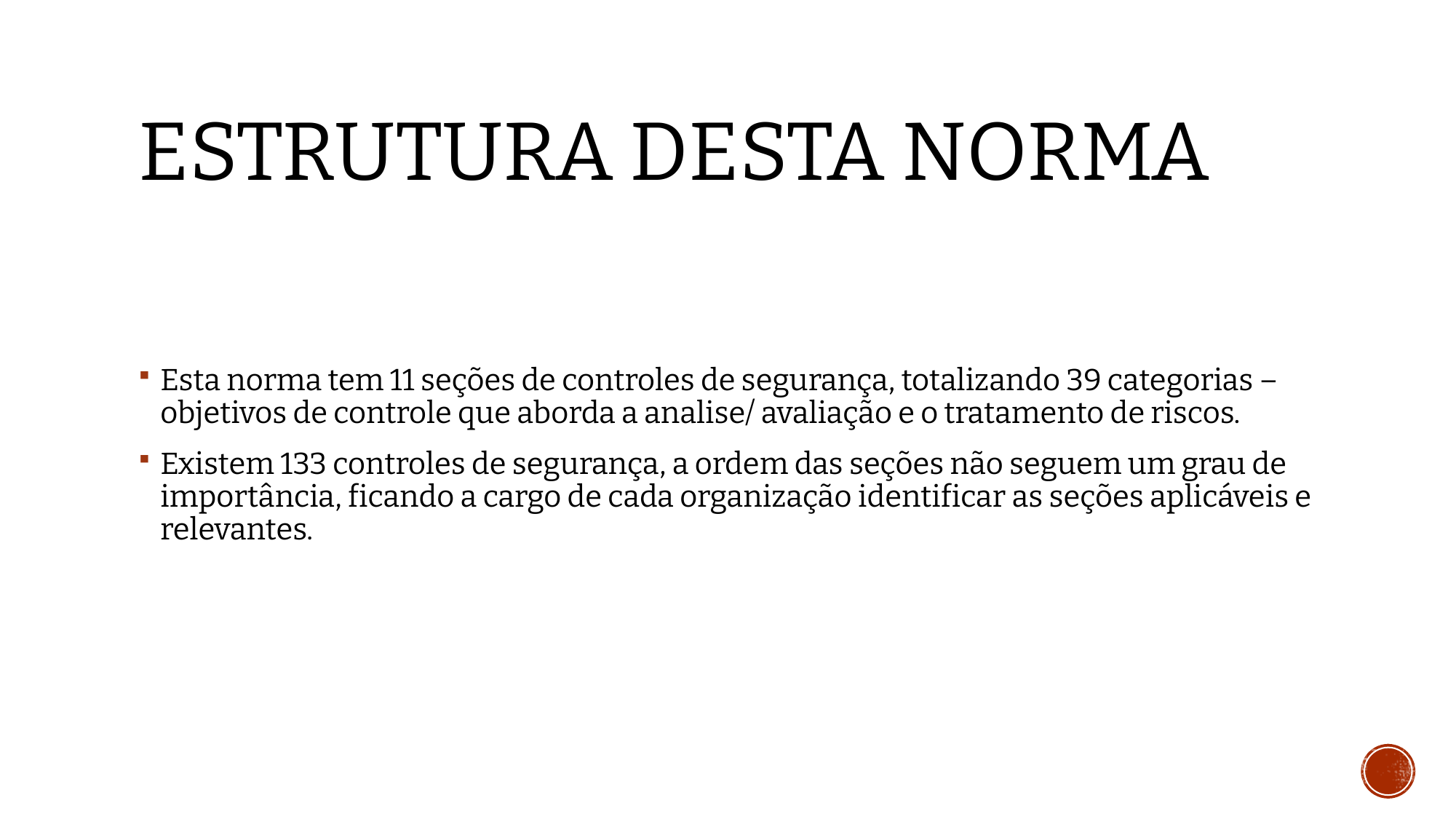

# Estrutura desta norma

Esta norma tem 11 seções de controles de segurança, totalizando 39 categorias – objetivos de controle que aborda a analise/ avaliação e o tratamento de riscos.
Existem 133 controles de segurança, a ordem das seções não seguem um grau de importância, ficando a cargo de cada organização identificar as seções aplicáveis e relevantes.